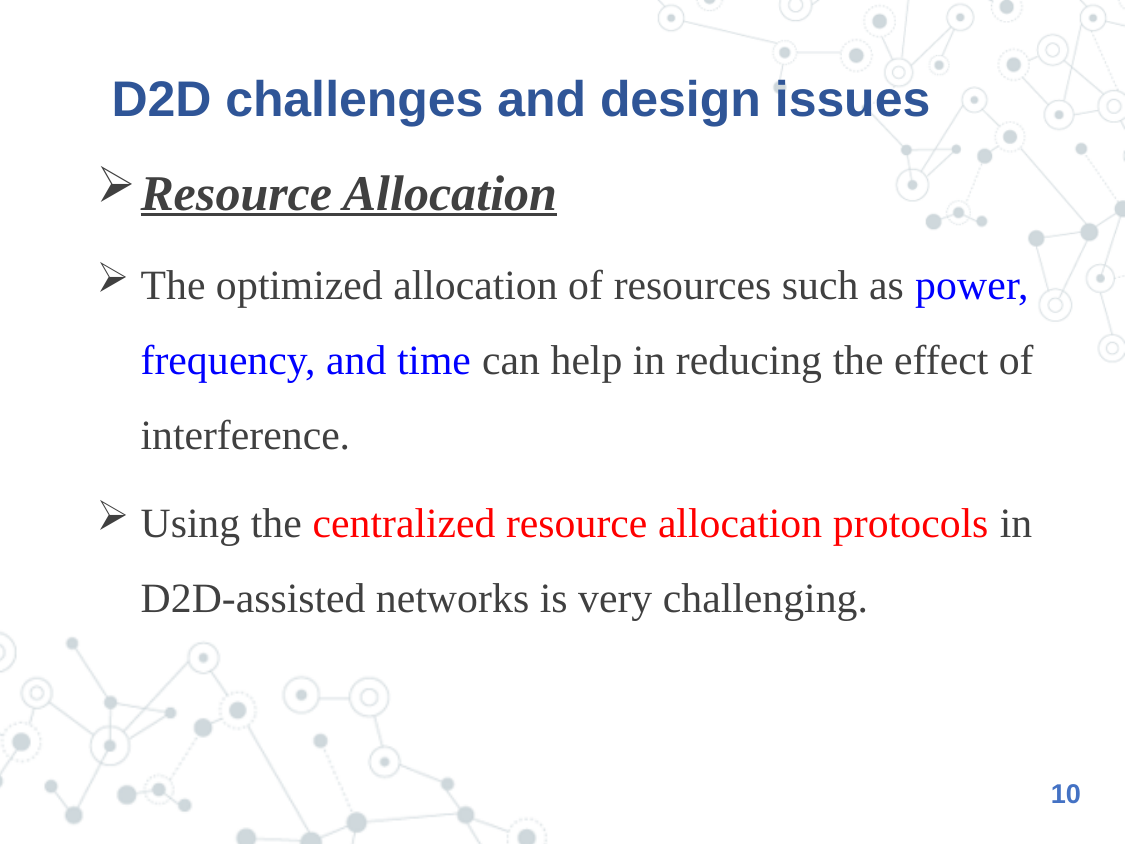

# D2D challenges and design issues
Resource Allocation
The optimized allocation of resources such as power, frequency, and time can help in reducing the effect of interference.
Using the centralized resource allocation protocols in D2D-assisted networks is very challenging.